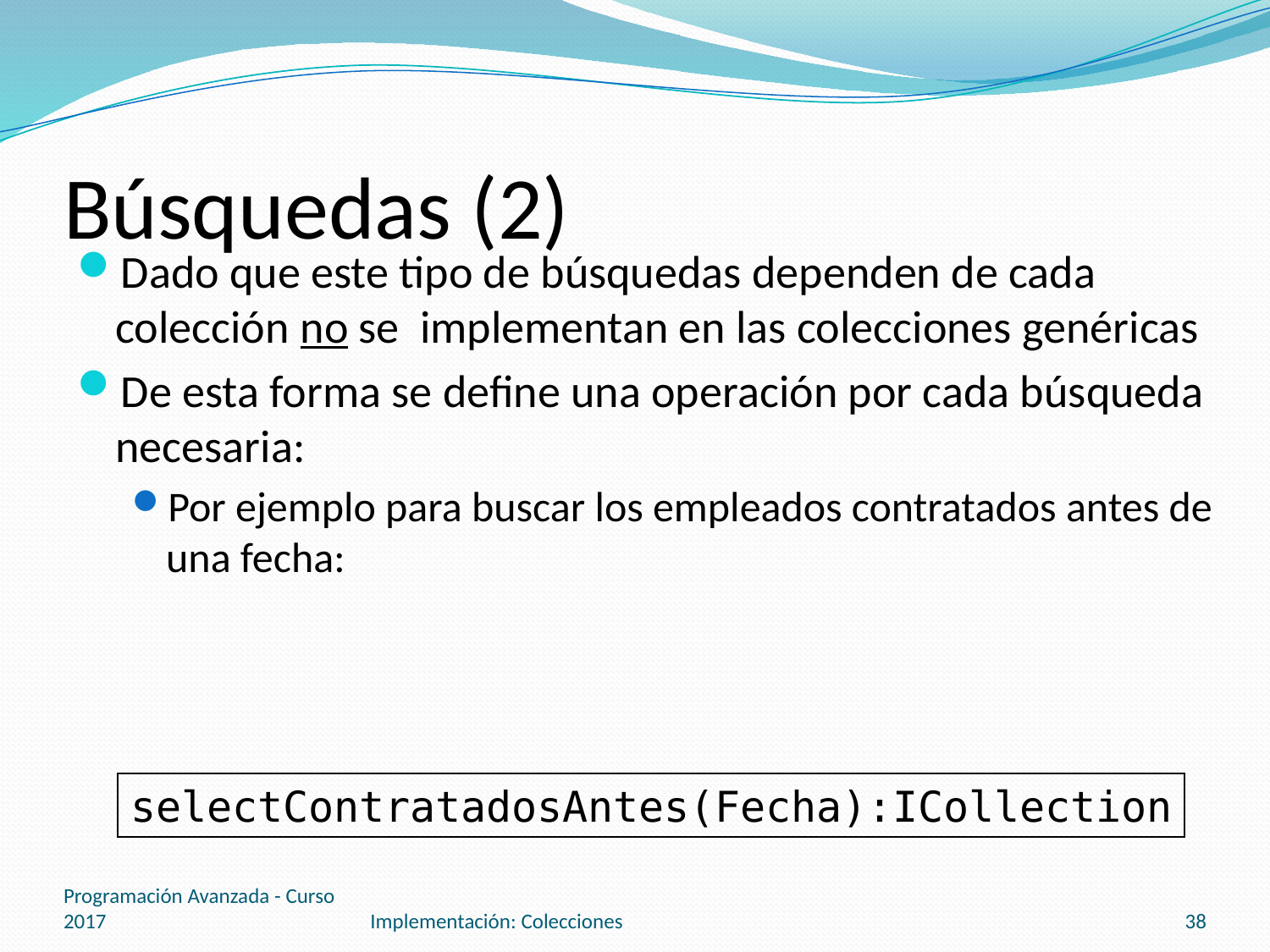

# Búsquedas (2)
Dado que este tipo de búsquedas dependen de cada colección no se  implementan en las colecciones genéricas
De esta forma se define una operación por cada búsqueda necesaria:
Por ejemplo para buscar los empleados contratados antes de una fecha:
selectContratadosAntes(Fecha):ICollection
Programación Avanzada - Curso 2017
Implementación: Colecciones
38